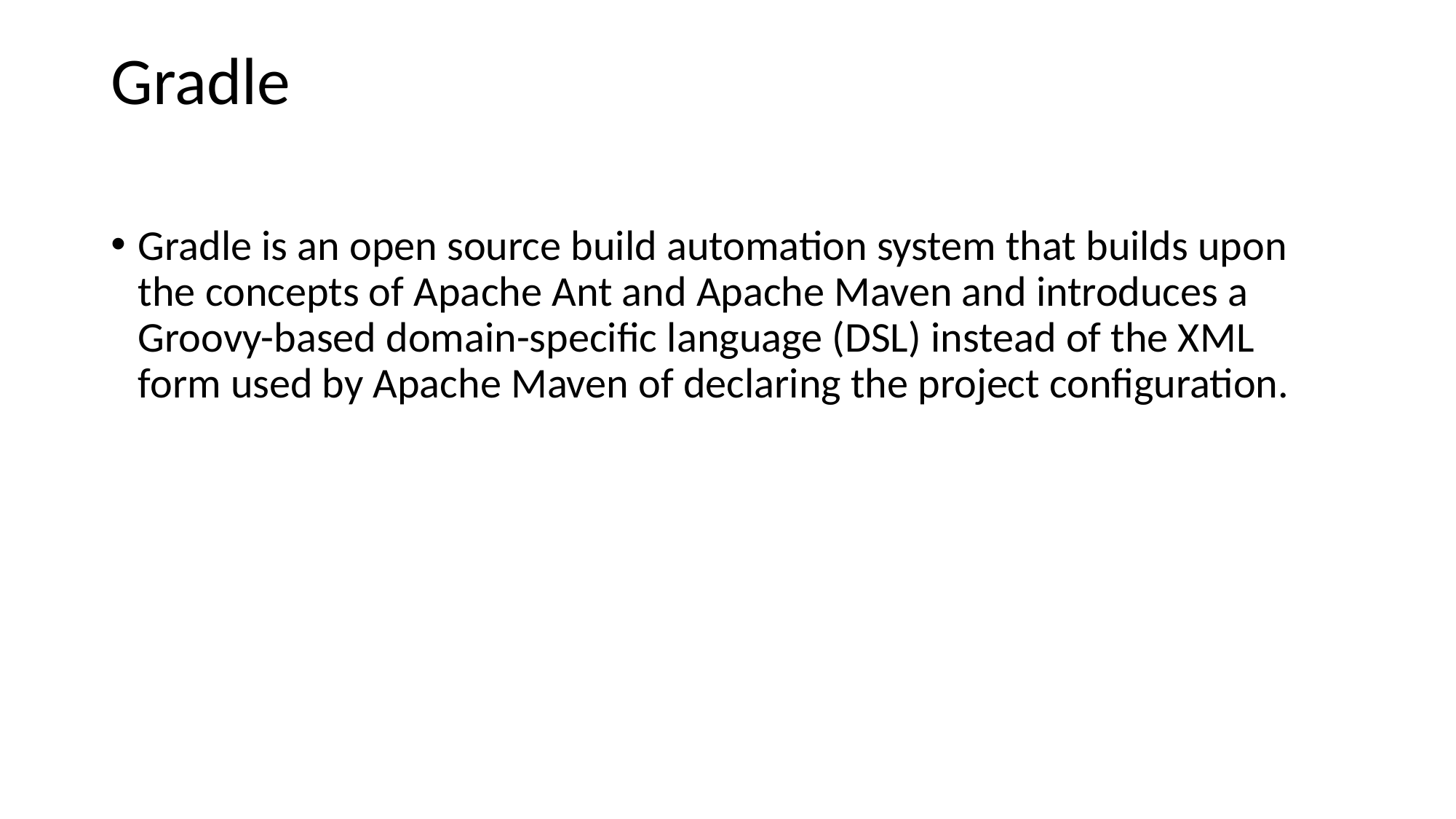

# Gradle
Gradle is an open source build automation system that builds upon the concepts of Apache Ant and Apache Maven and introduces a Groovy-based domain-specific language (DSL) instead of the XML form used by Apache Maven of declaring the project configuration.